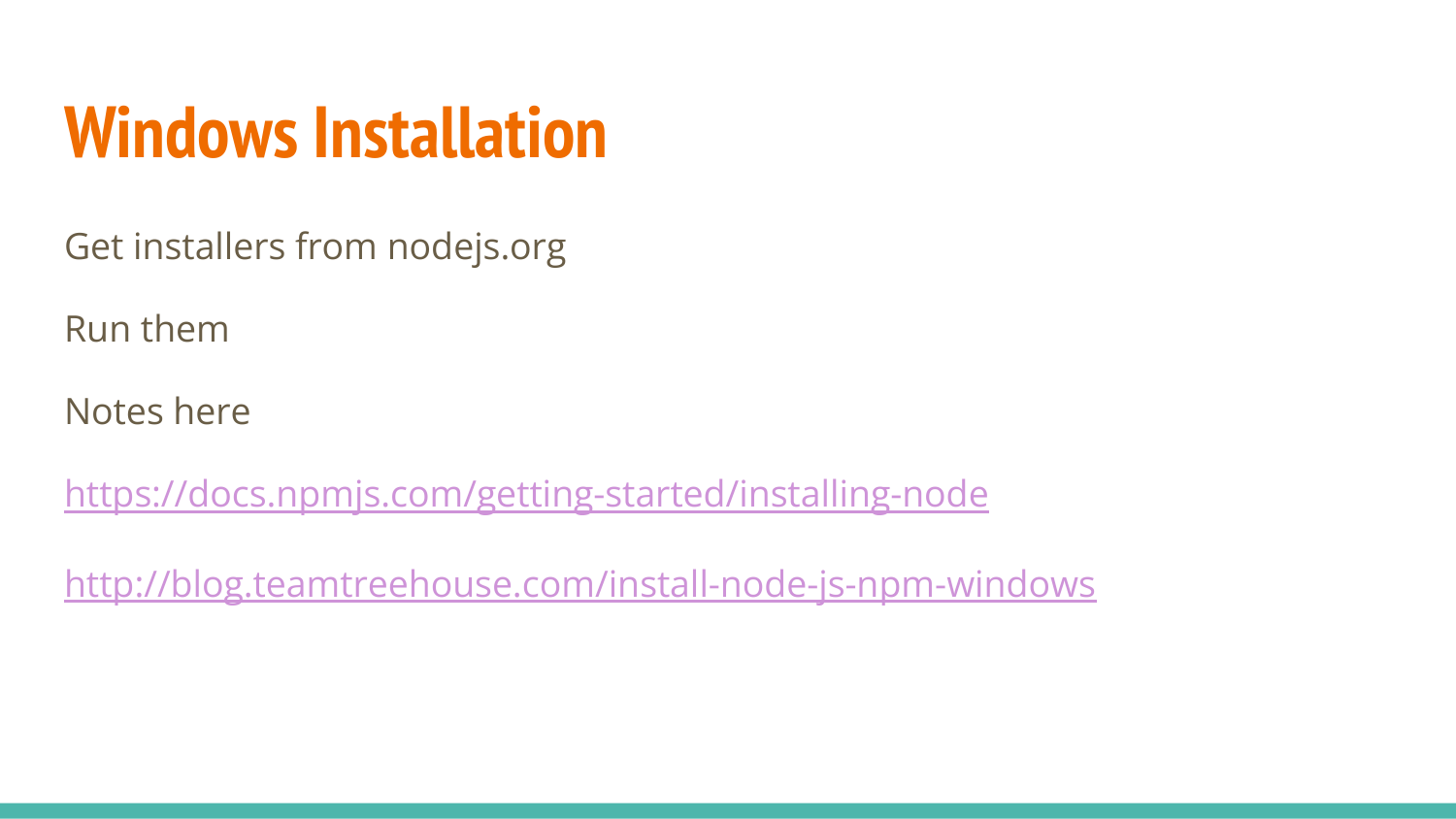

# Windows Installation
Get installers from nodejs.org
Run them
Notes here
https://docs.npmjs.com/getting-started/installing-node
http://blog.teamtreehouse.com/install-node-js-npm-windows